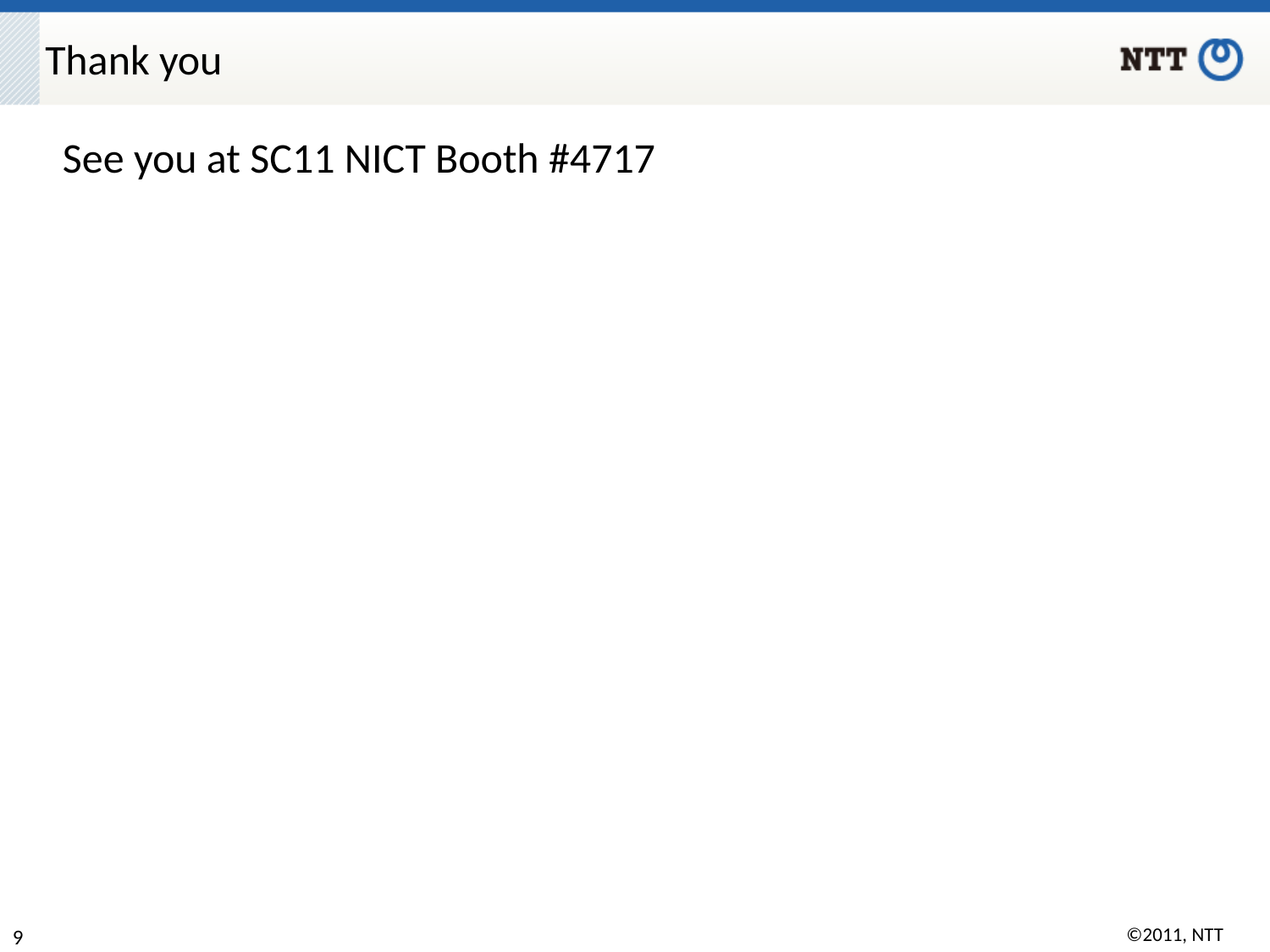

# Thank you
See you at SC11 NICT Booth #4717